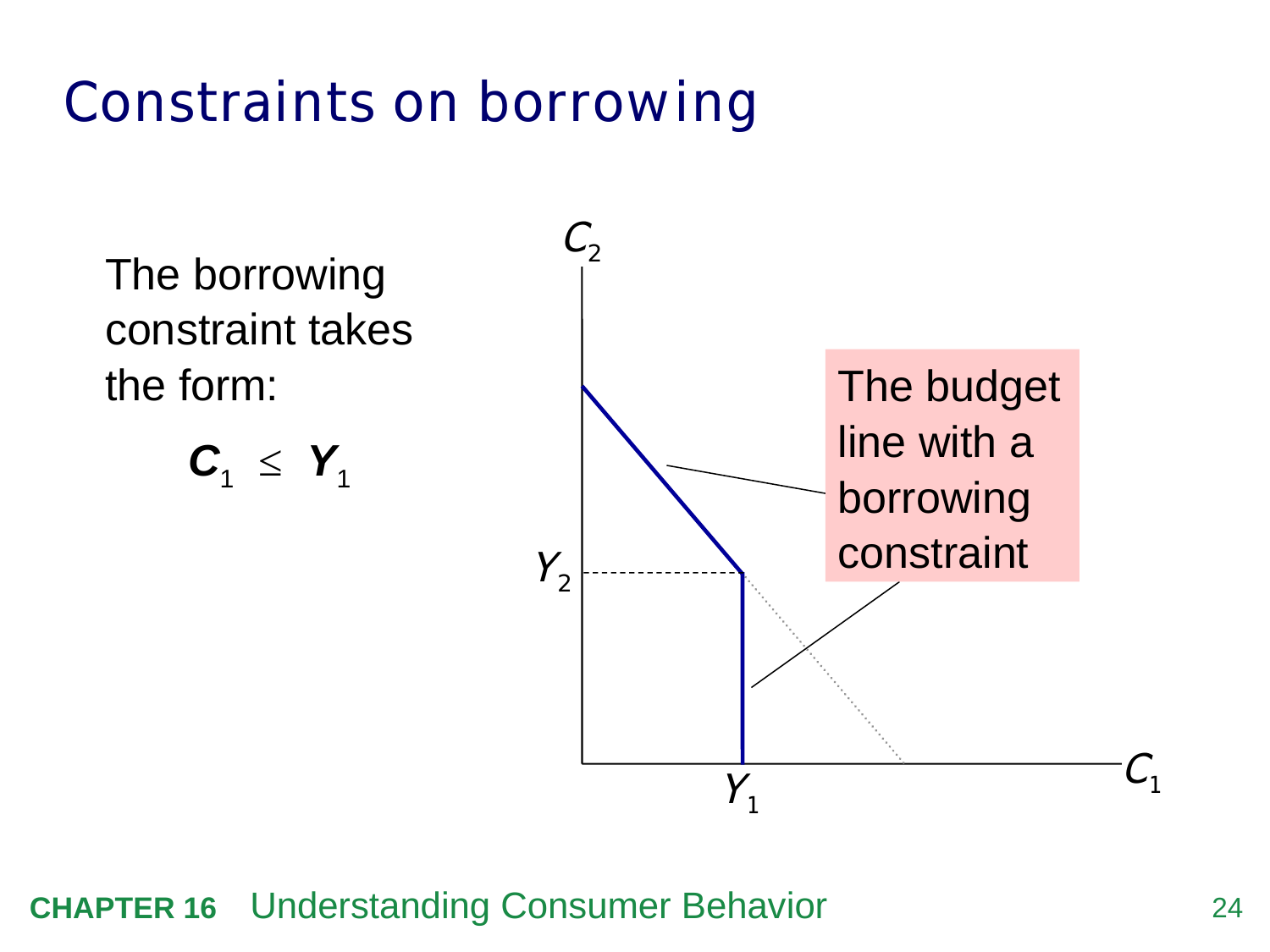

# Constraints on borrowing
C2

C1
The borrowing constraint takes the form:
C1  ≤  Y1
The budget line with a borrowing constraint

Y2

Y1